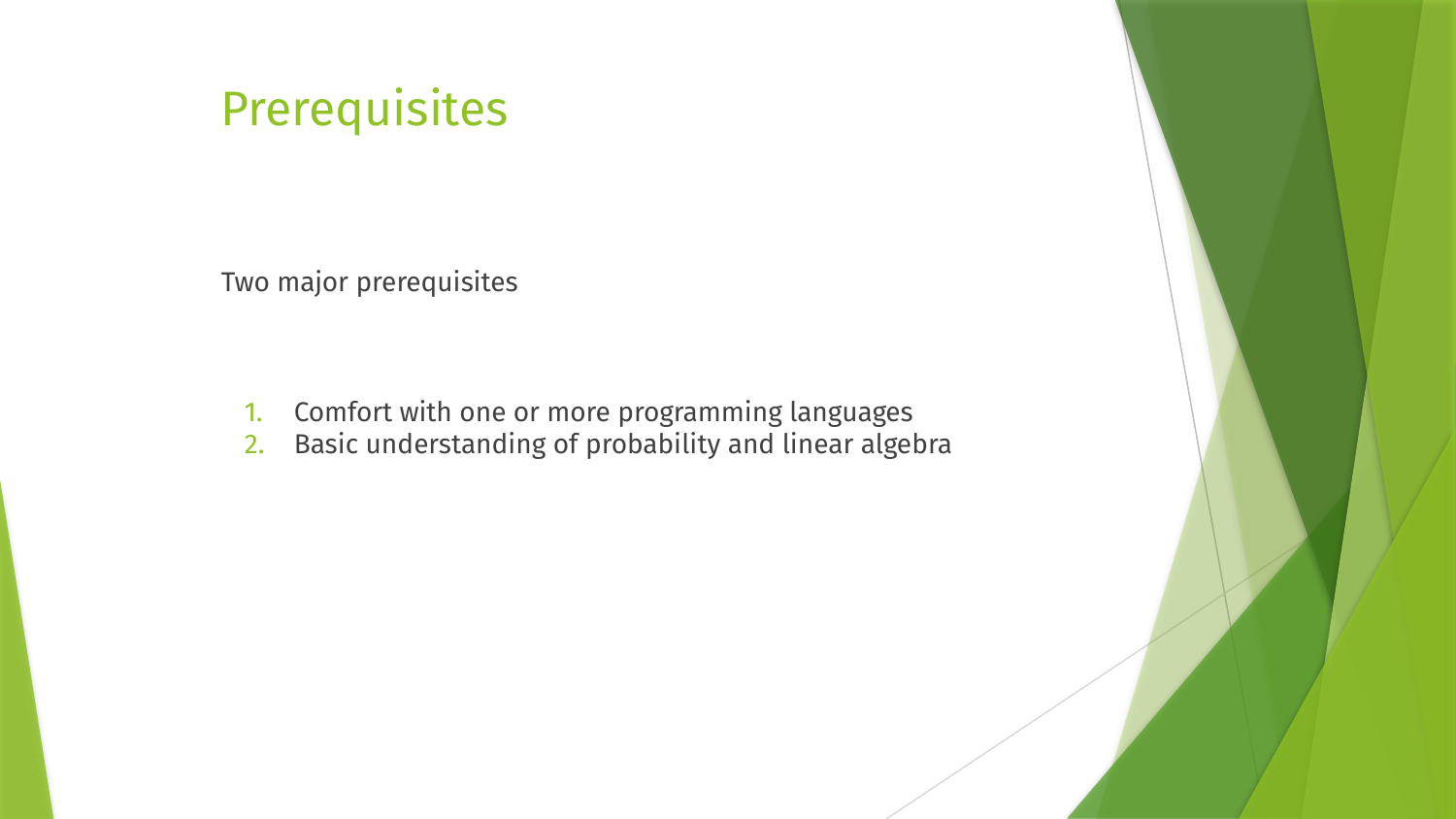

# Prerequisites
Two major prerequisites

Comfort with one or more programming languages
Basic understanding of probability and linear algebra